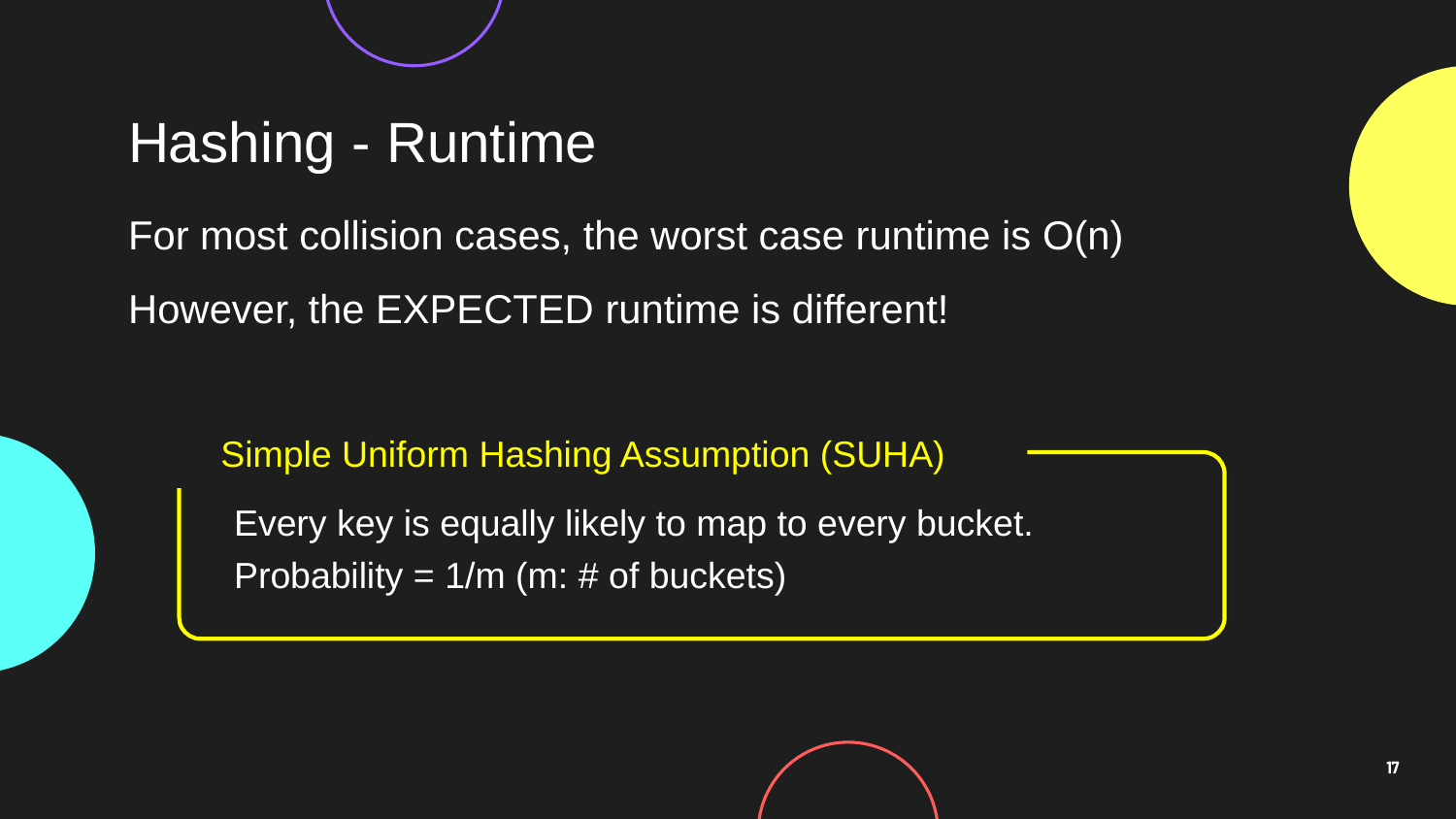

# Hashing - Runtime
For most collision cases, the worst case runtime is O(n)
However, the EXPECTED runtime is different!
Simple Uniform Hashing Assumption (SUHA)

Every key is equally likely to map to every bucket.
Probability = 1/m (m: # of buckets)
17